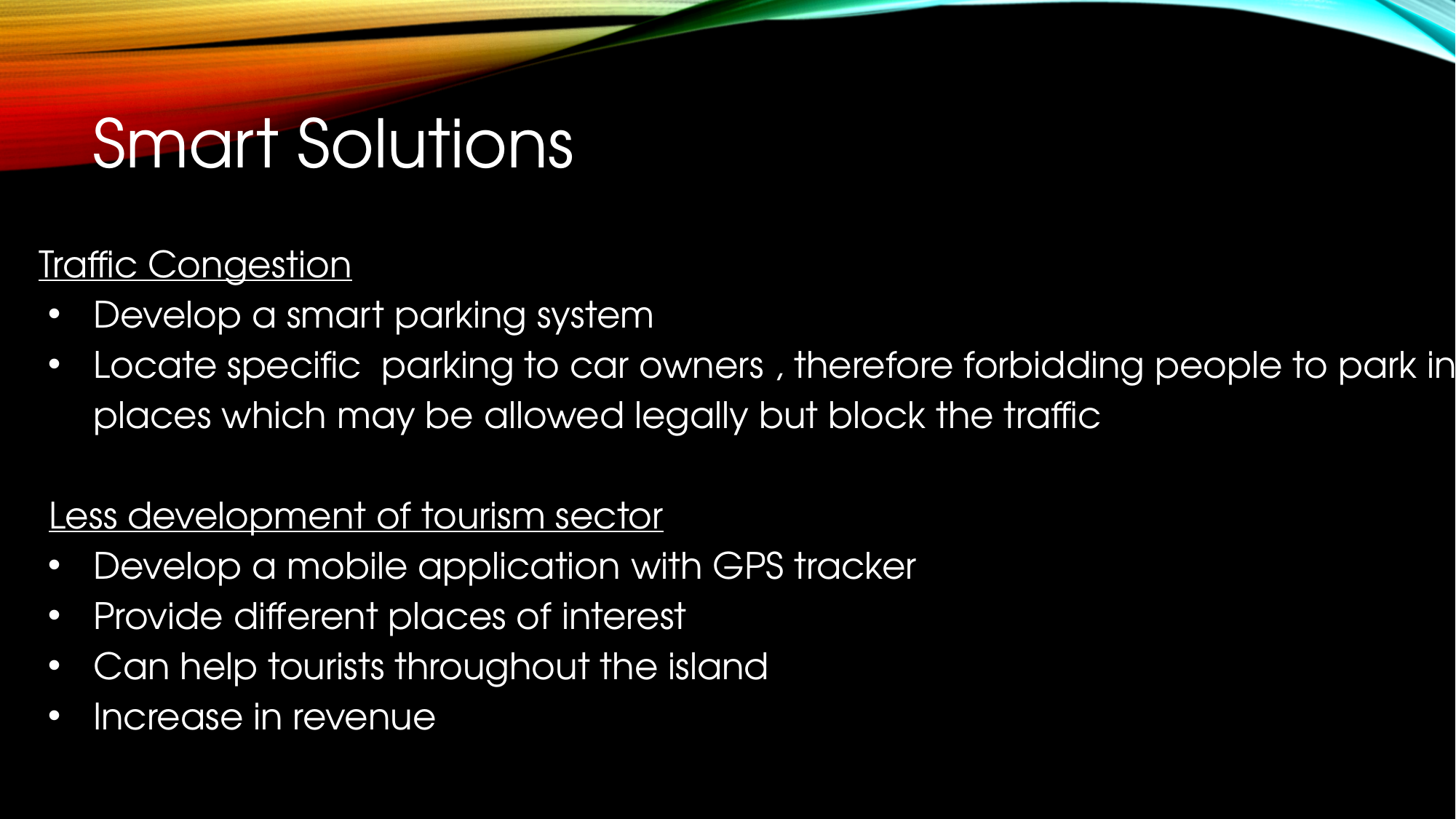

# Smart Solutions
Traffic Congestion
Develop a smart parking system
Locate specific  parking to car owners , therefore forbidding people to park in places which may be allowed legally but block the traffic

 Less development of tourism sector
Develop a mobile application with GPS tracker
Provide different places of interest
Can help tourists throughout the island
Increase in revenue